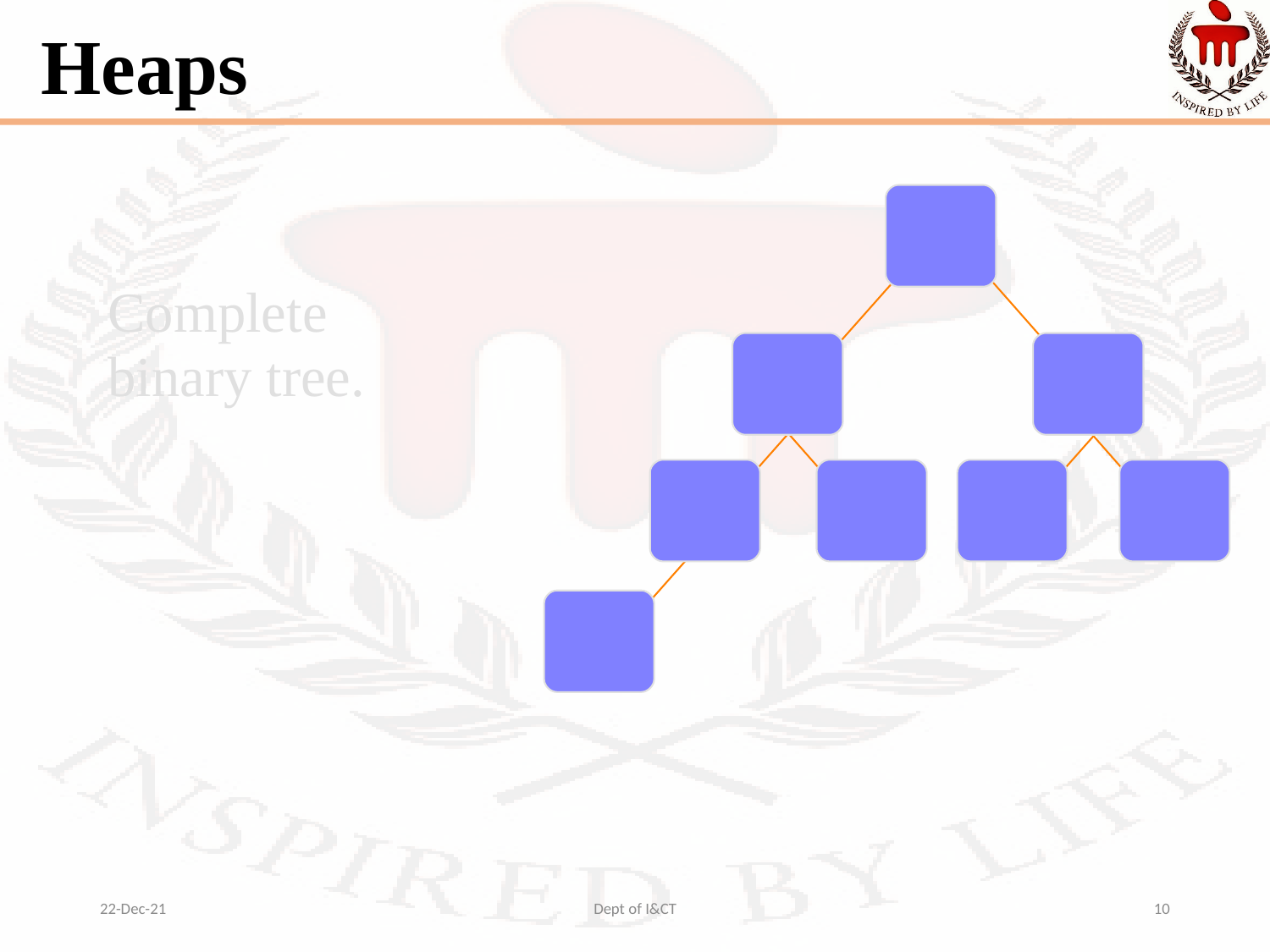

Heaps

Complete binary tree.

22-Dec-21
Dept of I&CT
10